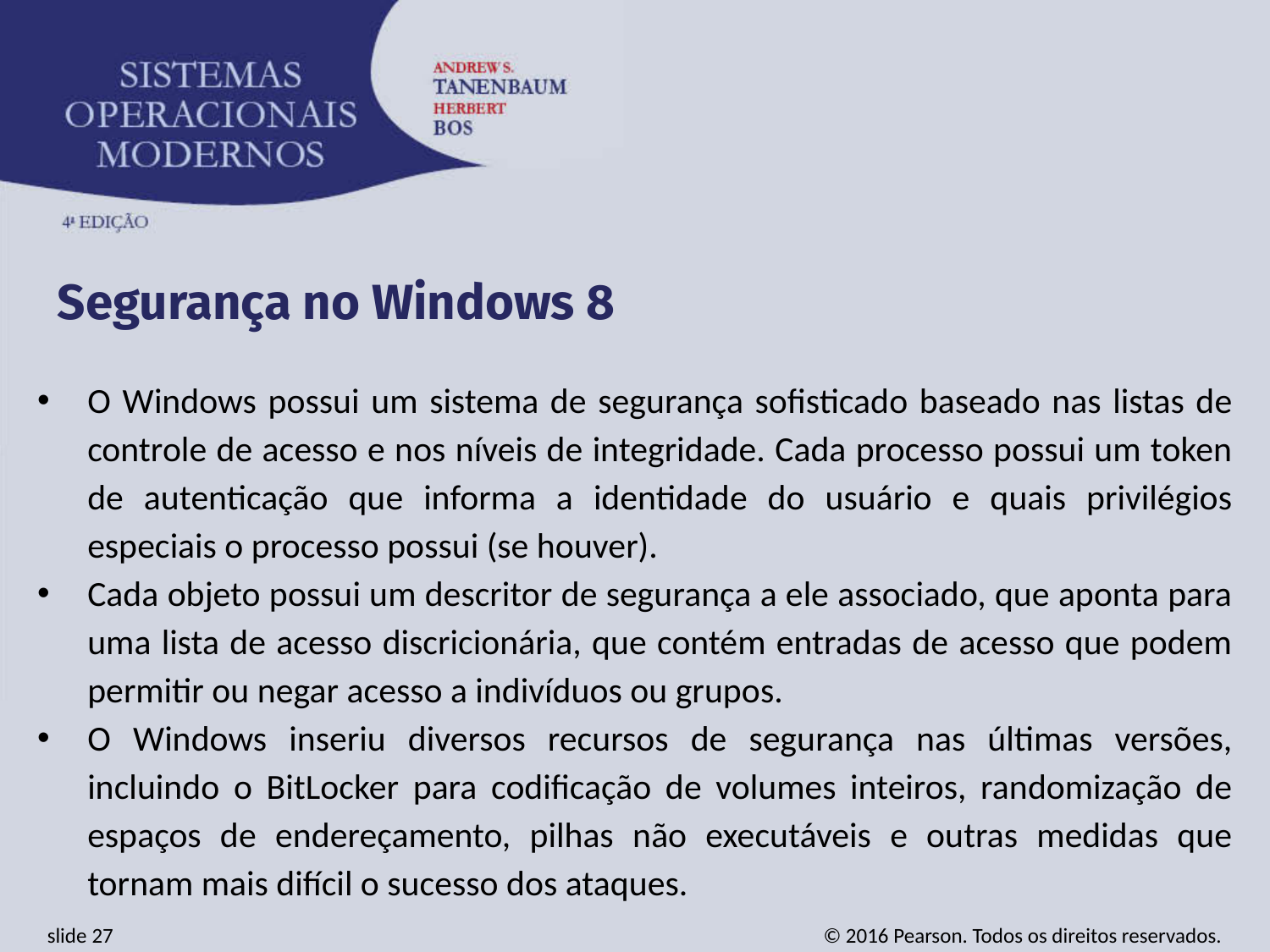

Segurança no Windows 8
O Windows possui um sistema de segurança sofisticado baseado nas listas de controle de acesso e nos níveis de integridade. Cada processo possui um token de autenticação que informa a identidade do usuário e quais privilégios especiais o processo possui (se houver).
Cada objeto possui um descritor de segurança a ele associado, que aponta para uma lista de acesso discricionária, que contém entradas de acesso que podem permitir ou negar acesso a indivíduos ou grupos.
O Windows inseriu diversos recursos de segurança nas últimas versões, incluindo o BitLocker para codificação de volumes inteiros, randomização de espaços de endereçamento, pilhas não executáveis e outras medidas que tornam mais difícil o sucesso dos ataques.